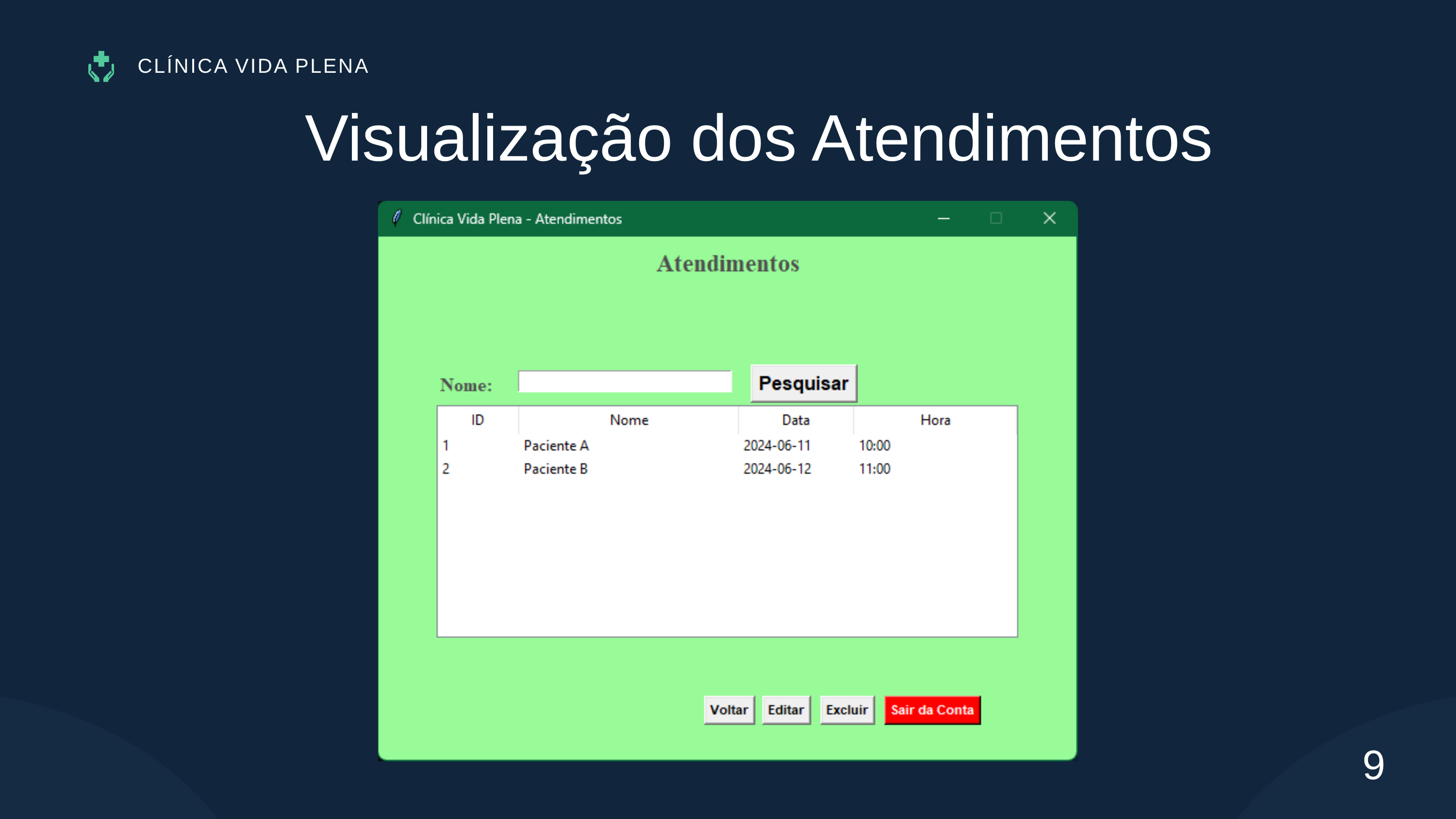

CLÍNICA VIDA PLENA

Visualização dos Atendimentos

9